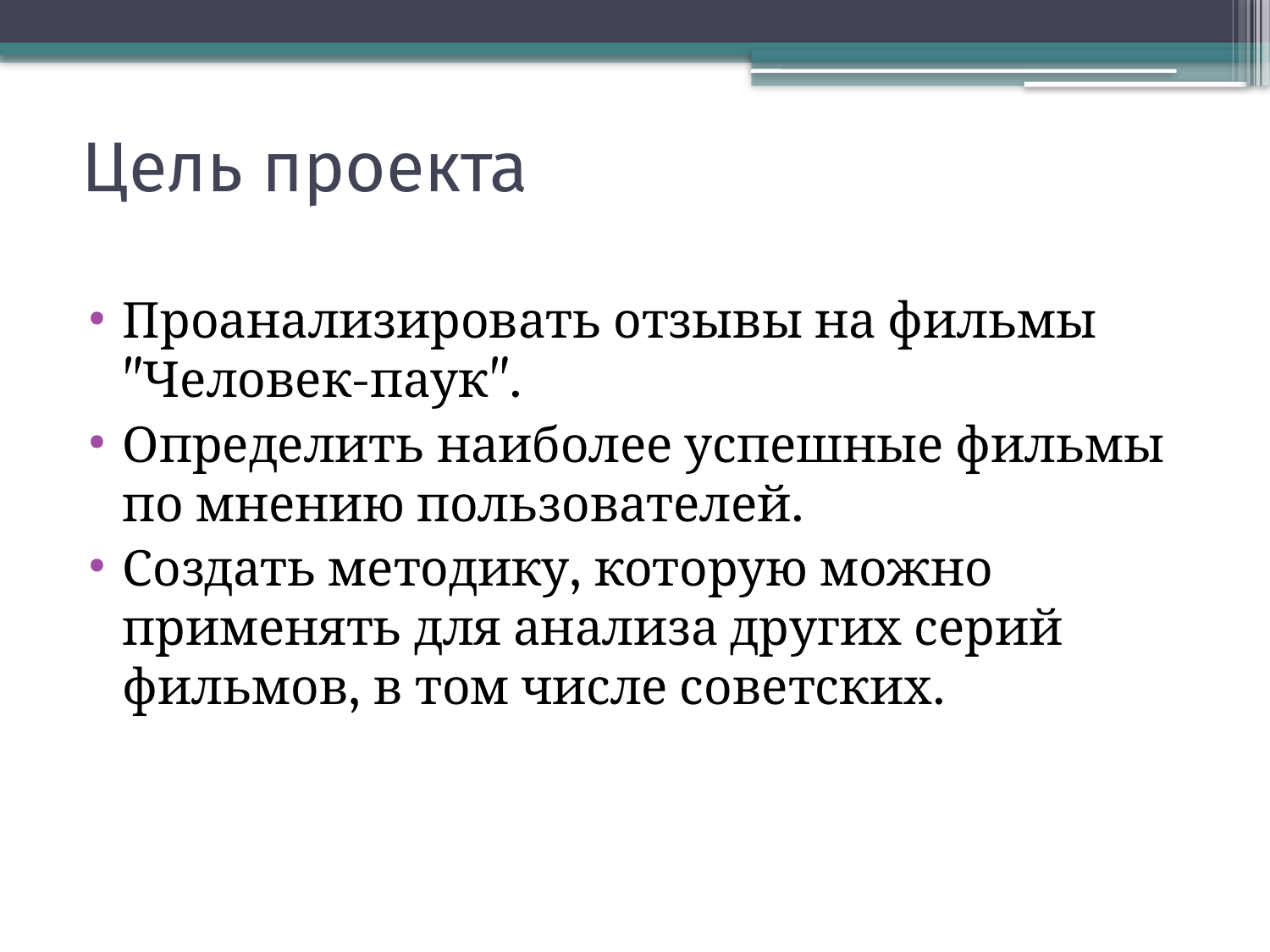

# Цель проекта

Проанализировать отзывы на фильмы "Человек-паук".
Определить наиболее успешные фильмы по мнению пользователей.
Создать методику, которую можно применять для анализа других серий фильмов, в том числе советских.